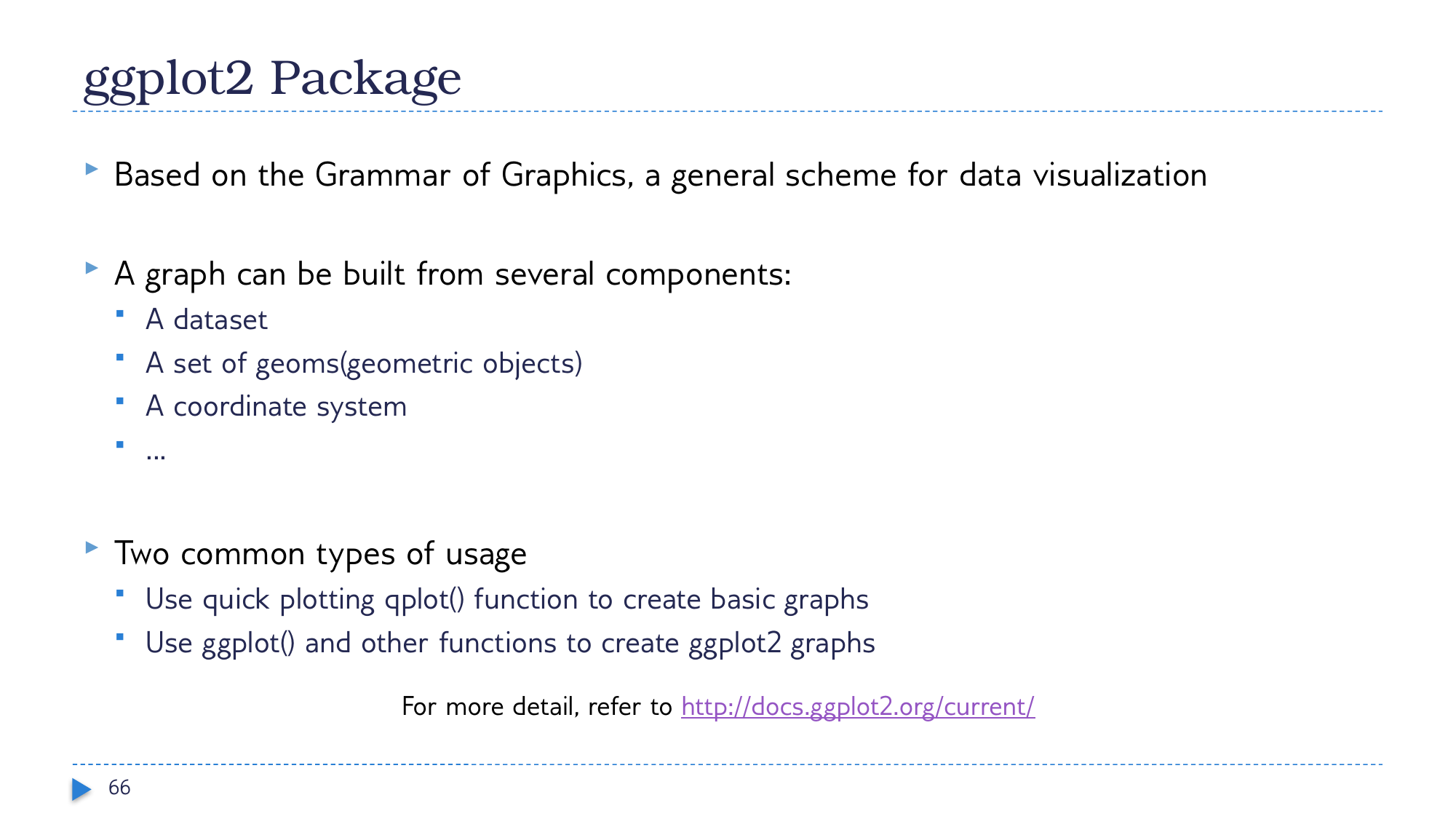

# ggplot2 Package
Based on the Grammar of Graphics, a general scheme for data visualization

A graph can be built from several components:
A dataset
A set of geoms(geometric objects)
A coordinate system
...

Two common types of usage
Use quick plotting qplot() function to create basic graphs
Use ggplot() and other functions to create ggplot2 graphs
For more detail, refer to http://docs.ggplot2.org/current/
66